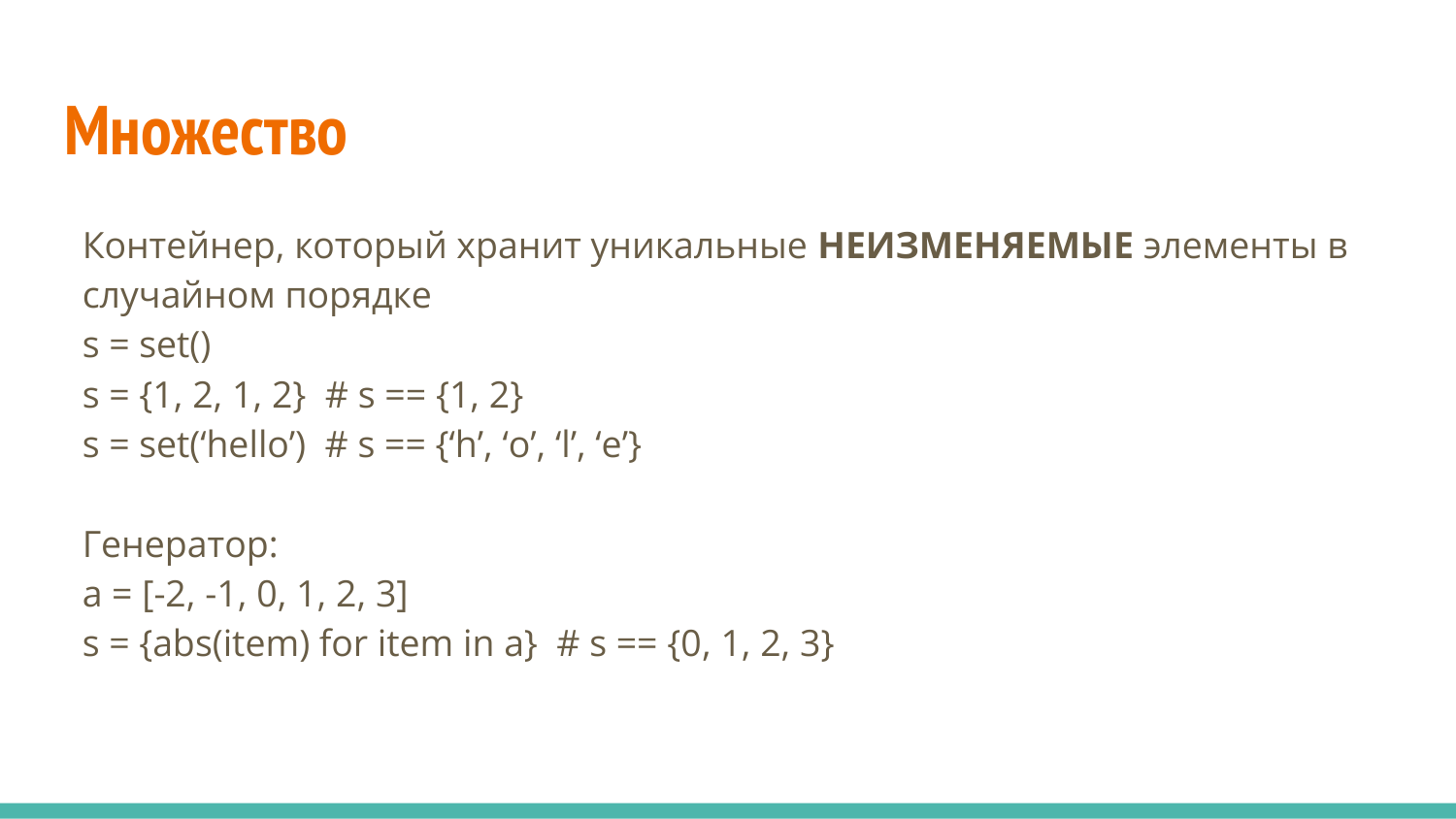

# Множество
Контейнер, который хранит уникальные НЕИЗМЕНЯЕМЫЕ элементы в случайном порядке
s = set()
s = {1, 2, 1, 2}  # s == {1, 2}
s = set(‘hello’)  # s == {‘h’, ‘o’, ‘l’, ‘e’}

Генератор:
a = [-2, -1, 0, 1, 2, 3]
s = {abs(item) for item in a}  # s == {0, 1, 2, 3}